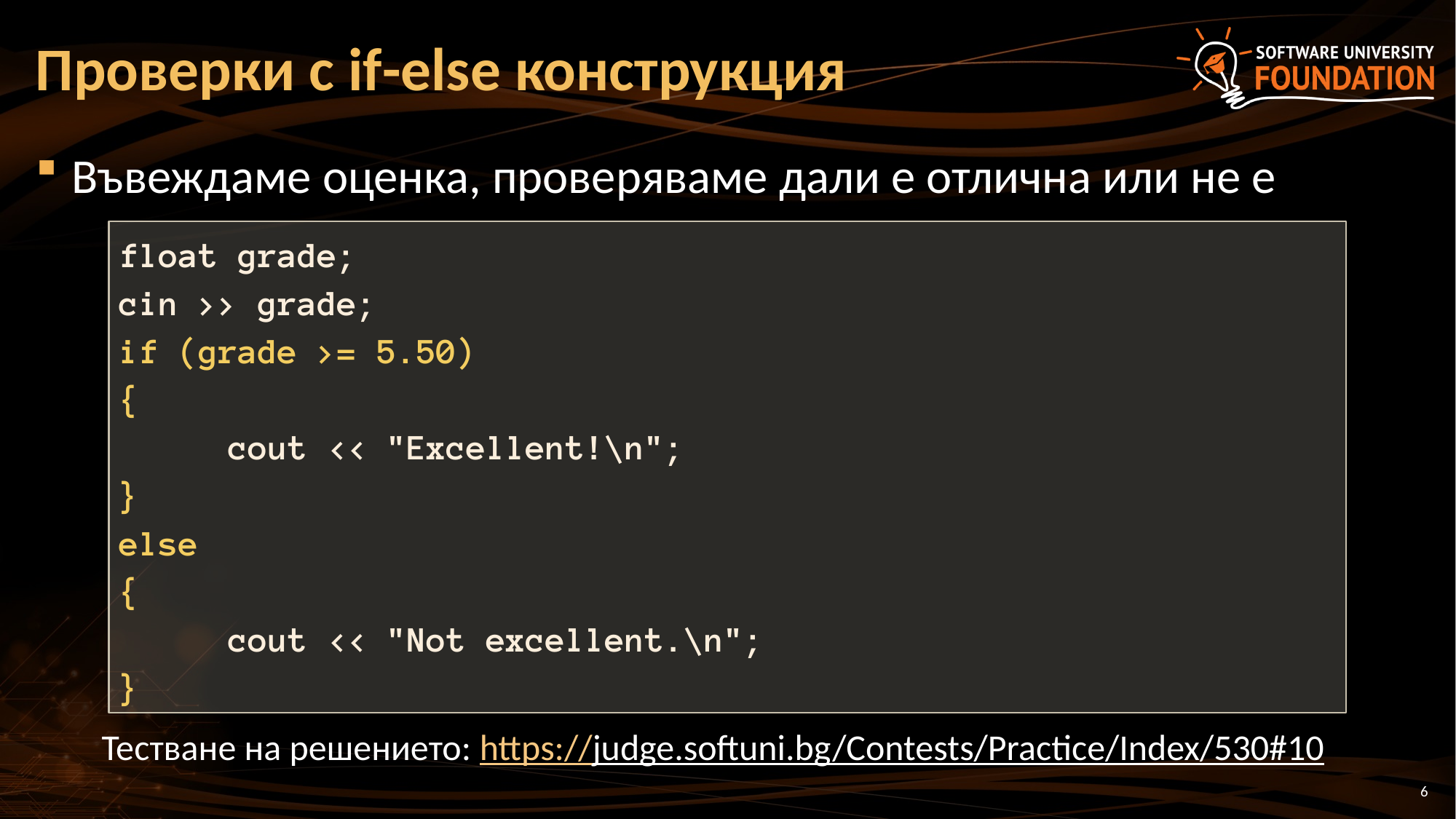

# Проверки с if-else конструкция
Въвеждаме оценка, проверяваме дали е отлична или не е

float grade;
cin >> grade;
if (grade >= 5.50)
{
	cout << "Excellent!\n";
}
else
{
	cout << "Not excellent.\n";
}
Тестване на решението: https://judge.softuni.bg/Contests/Practice/Index/530#10
6